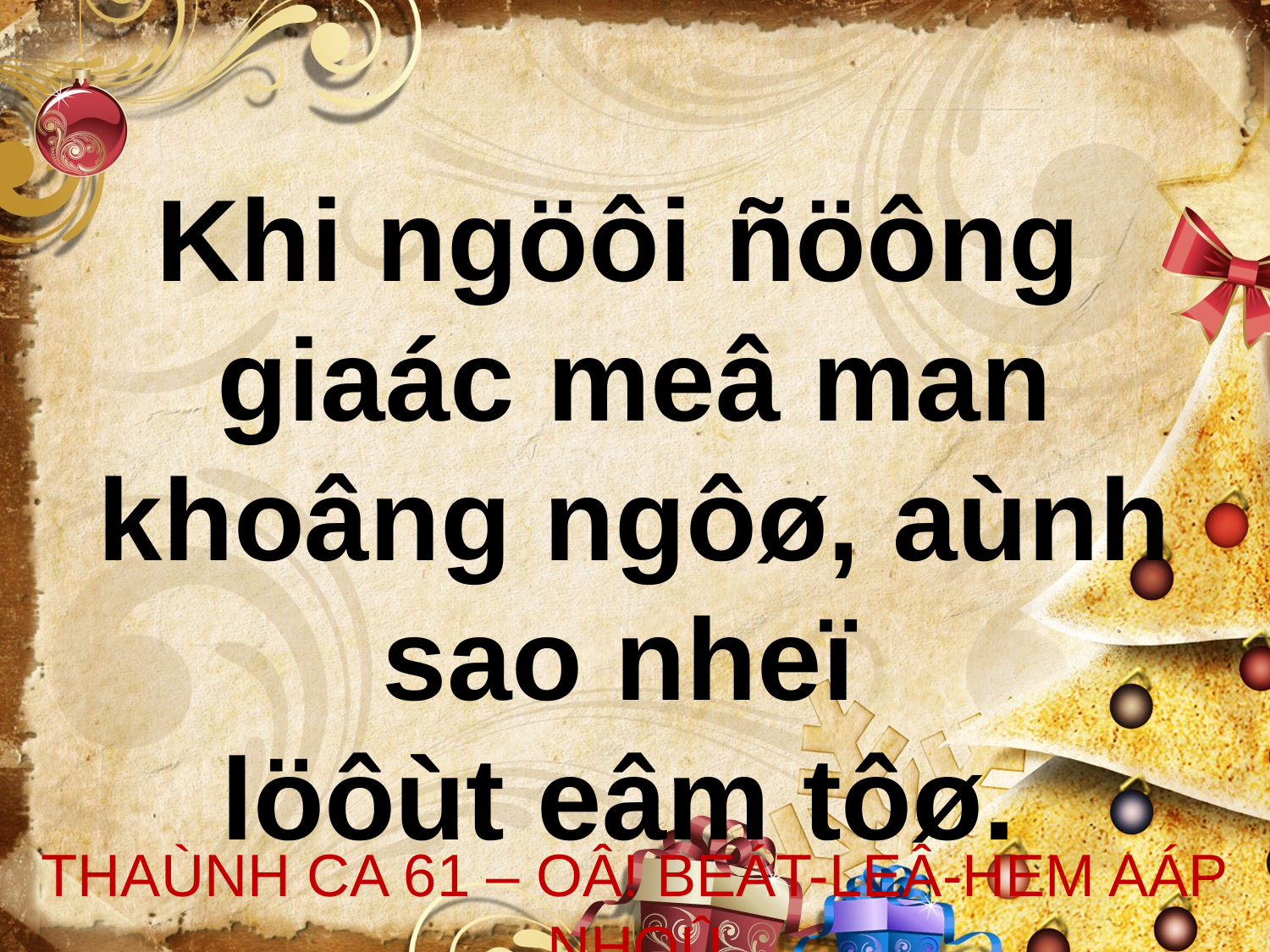

Khi ngöôi ñöông
giaác meâ man khoâng ngôø, aùnh sao nheï
löôùt eâm tôø.
THAÙNH CA 61 – OÂ! BEÁT-LEÂ-HEM AÁP NHOÛ